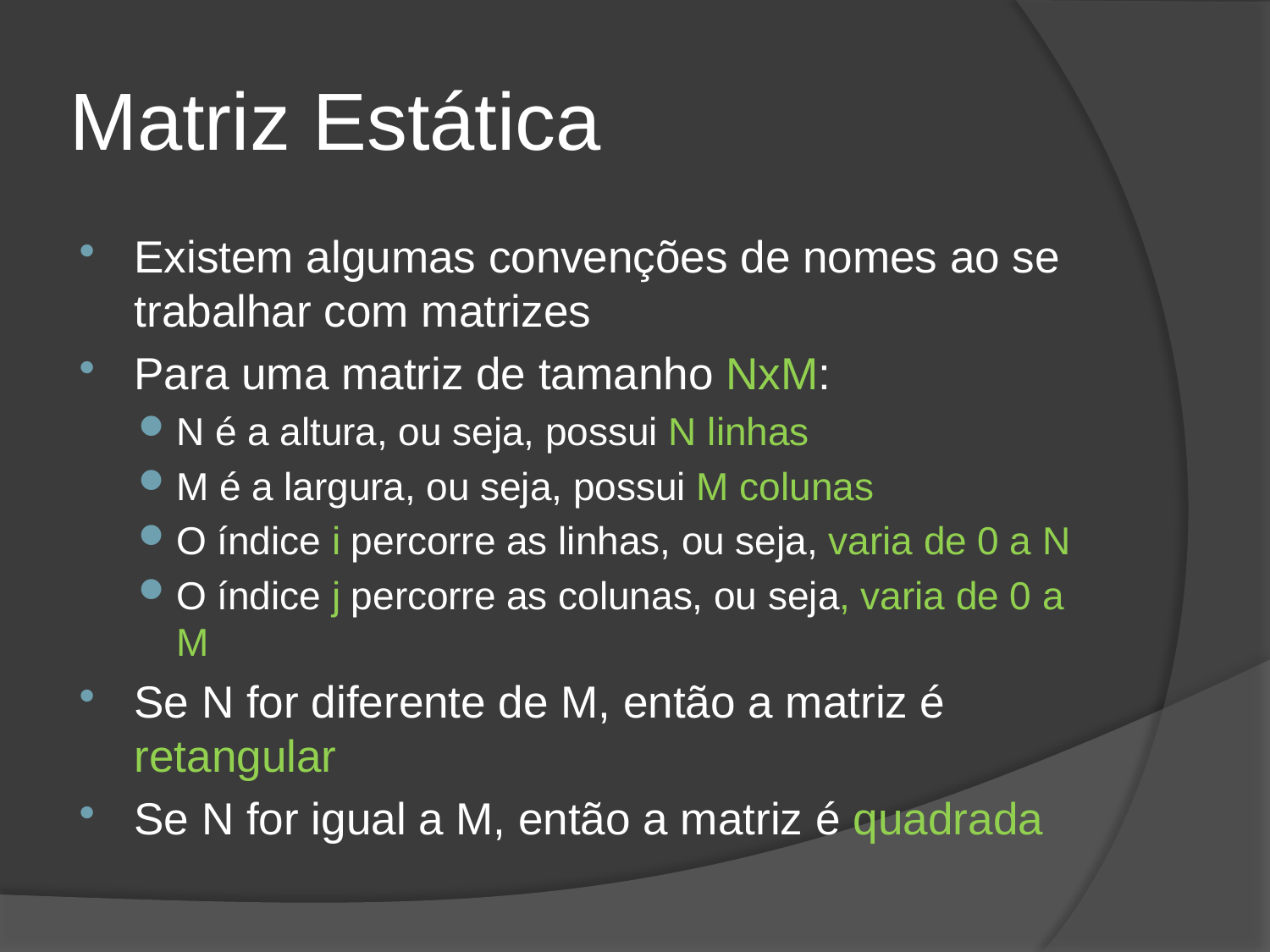

# Matriz Estática
Existem algumas convenções de nomes ao se trabalhar com matrizes
Para uma matriz de tamanho NxM:
N é a altura, ou seja, possui N linhas
M é a largura, ou seja, possui M colunas
O índice i percorre as linhas, ou seja, varia de 0 a N
O índice j percorre as colunas, ou seja, varia de 0 a M
Se N for diferente de M, então a matriz é retangular
Se N for igual a M, então a matriz é quadrada